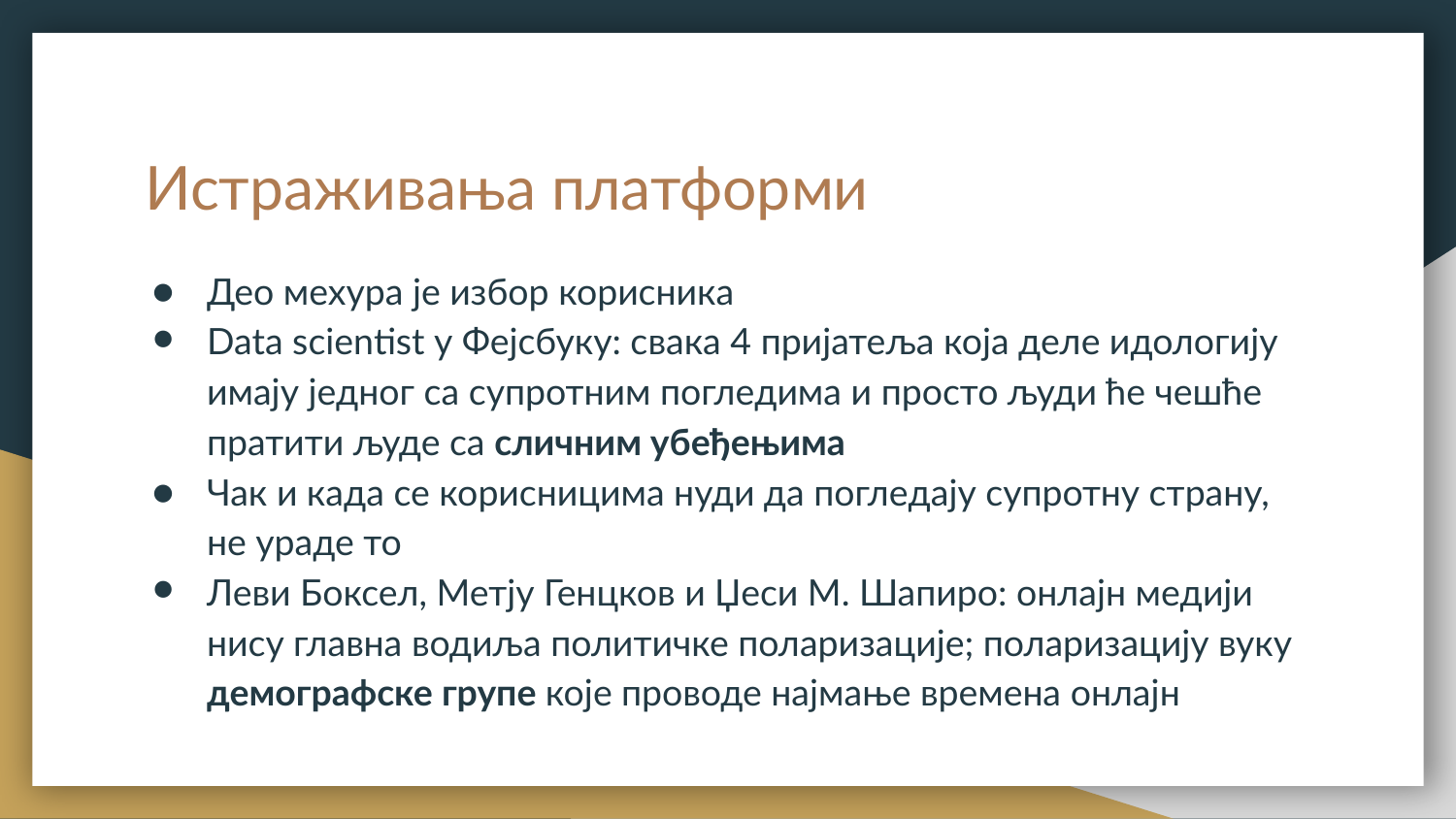

# Истраживања платформи
Део мехура је избор корисника
Data scientist у Фејсбуку: свака 4 пријатеља која деле идологију имају једног са супротним погледима и просто људи ће чешће пратити људе са сличним убеђењима
Чак и када се корисницима нуди да погледају супротну страну, не ураде то
Леви Боксел, Метју Генцков и Џеси М. Шапиро: онлајн медији нису главна водиља политичке поларизације; поларизацију вуку демографске групе које проводе најмање времена онлајн